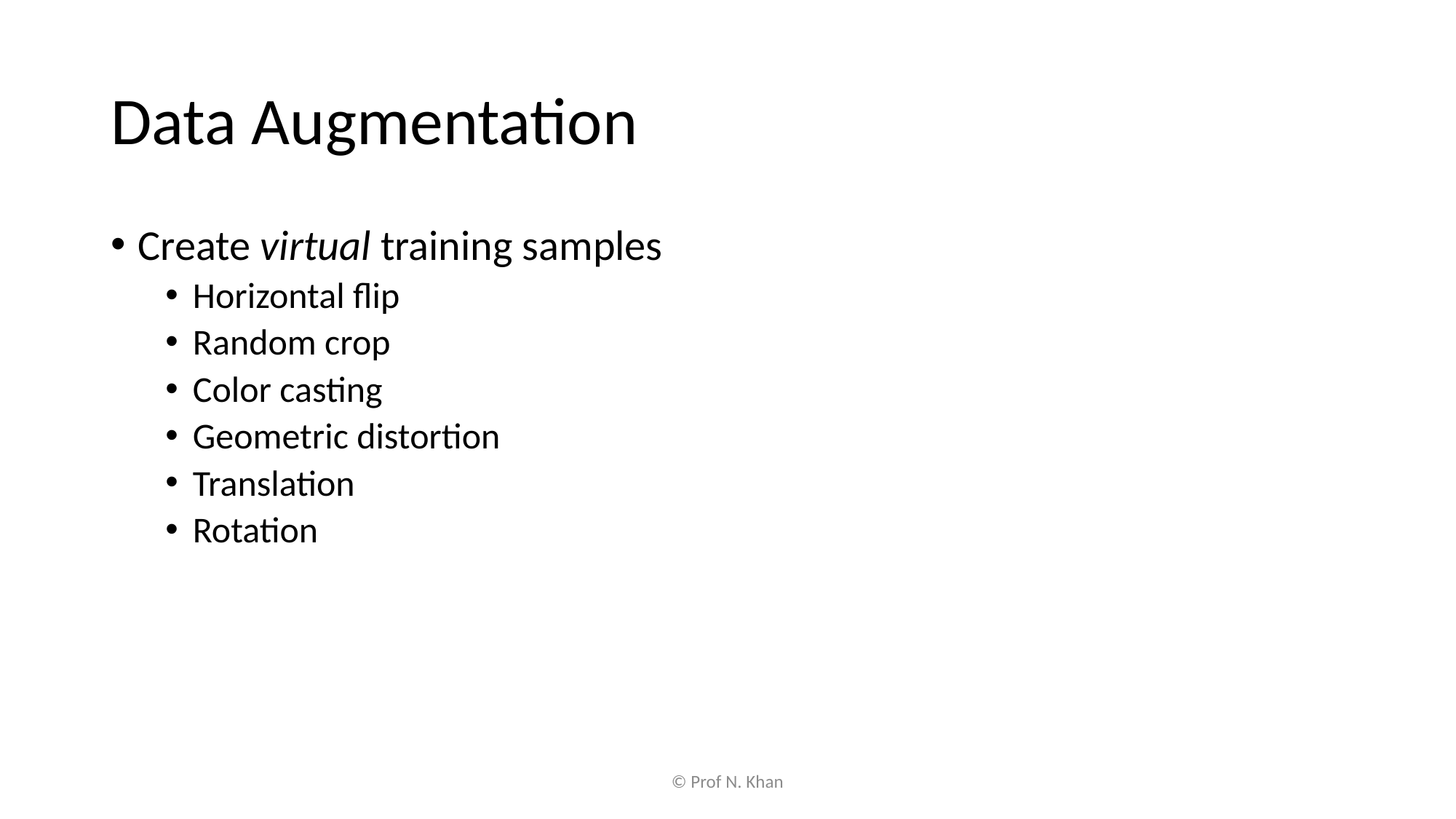

# Data Augmentation
Create virtual training samples
Horizontal flip
Random crop
Color casting
Geometric distortion
Translation
Rotation
© Prof N. Khan